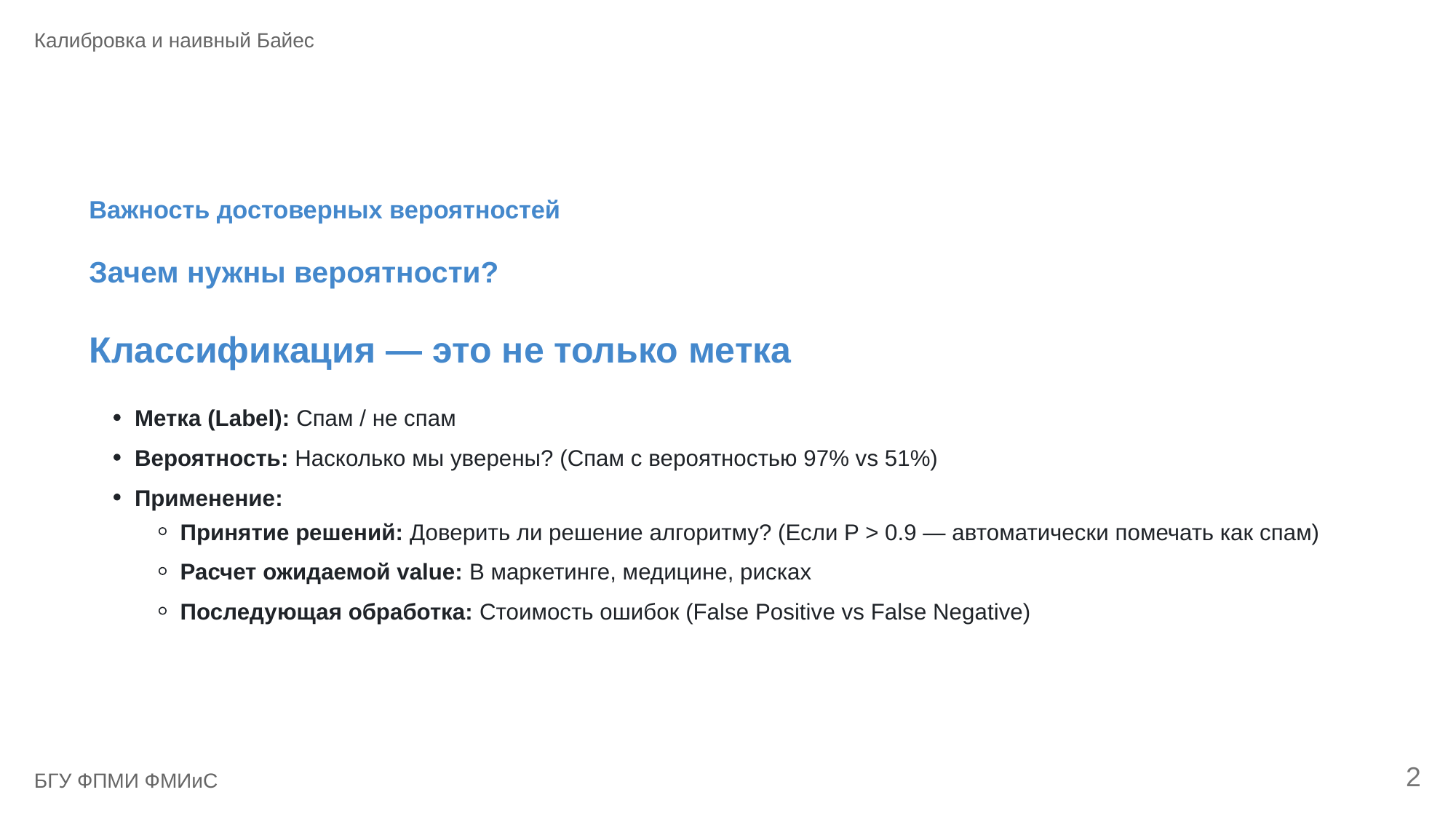

Калибровка и наивный Байес
Важность достоверных вероятностей
Зачем нужны вероятности?
Классификация — это не только метка
Метка (Label): Спам / не спам

Вероятность: Насколько мы уверены? (Спам с вероятностью 97% vs 51%)

Применение:

Принятие решений: Доверить ли решение алгоритму? (Если P > 0.9 — автоматически помечать как спам)

Расчет ожидаемой value: В маркетинге, медицине, рисках

Последующая обработка: Стоимость ошибок (False Positive vs False Negative)

2
БГУ ФПМИ ФМИиС